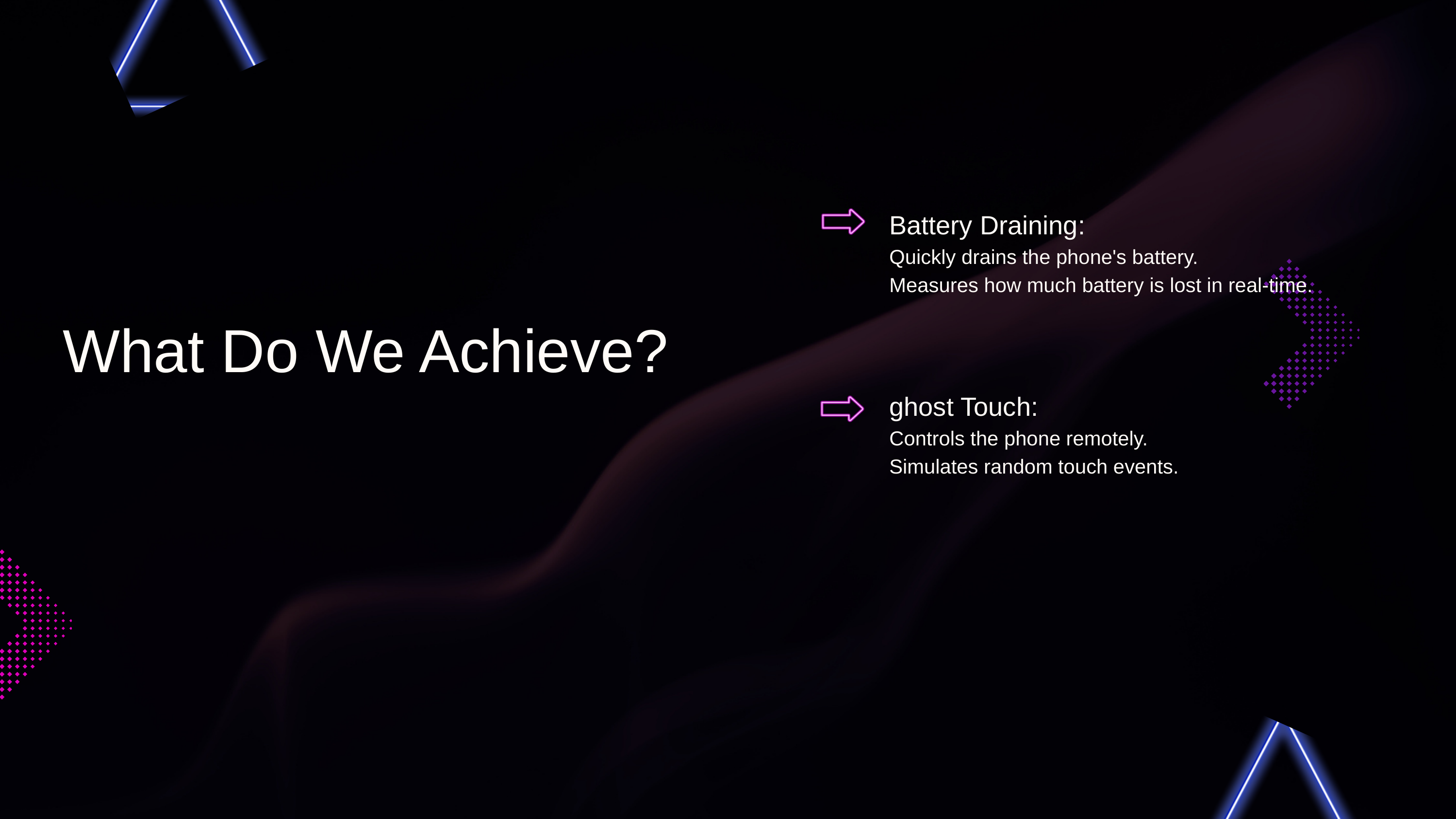

Battery Draining:
Quickly drains the phone's battery.
Measures how much battery is lost in real-time.

What Do We Achieve?

ghost Touch:
Controls the phone remotely.
Simulates random touch events.